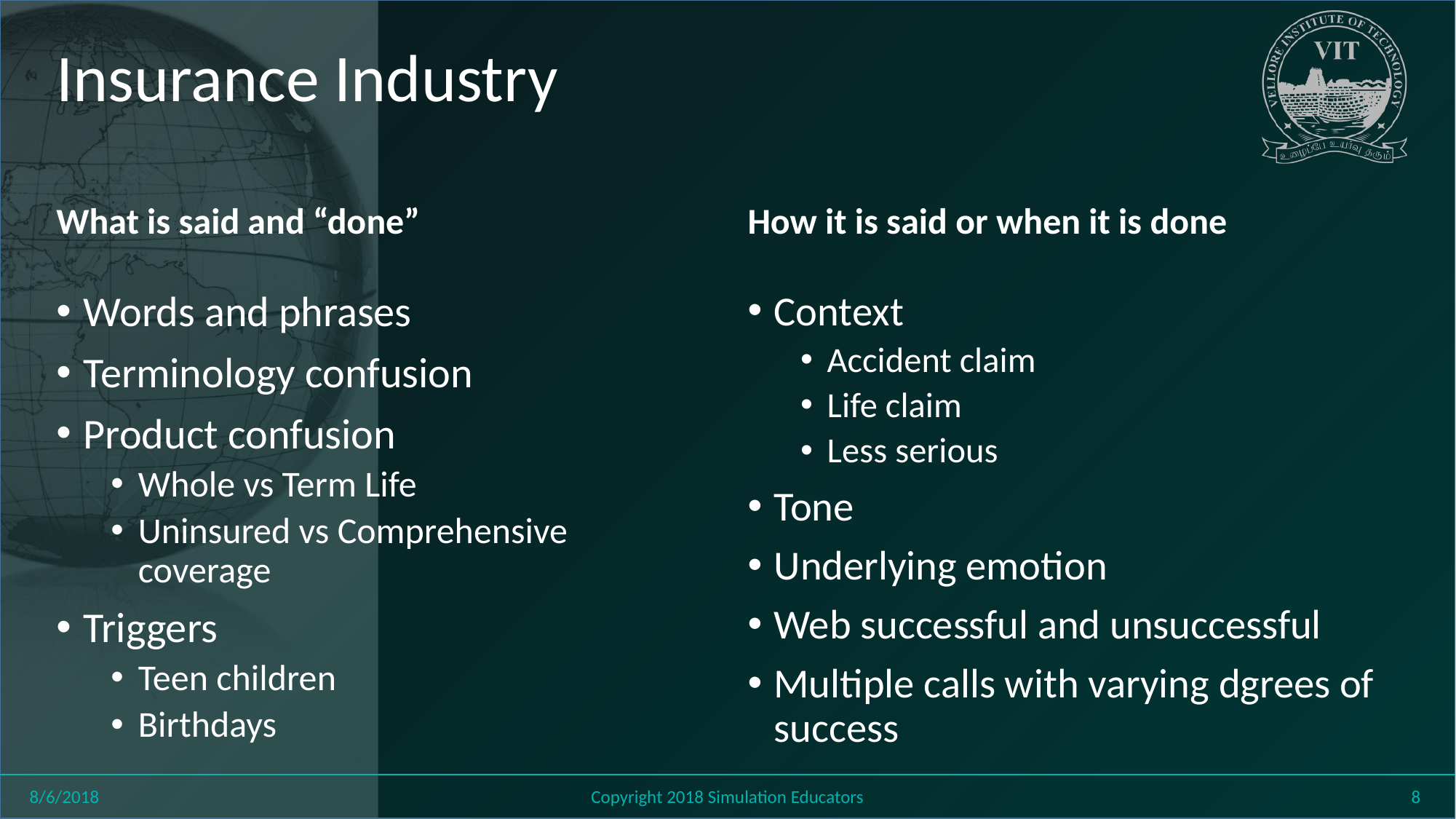

# Insurance Industry
What is said and “done”
How it is said or when it is done
Words and phrases
Terminology confusion
Product confusion
Whole vs Term Life
Uninsured vs Comprehensive coverage
Triggers
Teen children
Birthdays
Context
Accident claim
Life claim
Less serious
Tone
Underlying emotion
Web successful and unsuccessful
Multiple calls with varying dgrees of success
8/6/2018
Copyright 2018 Simulation Educators
8